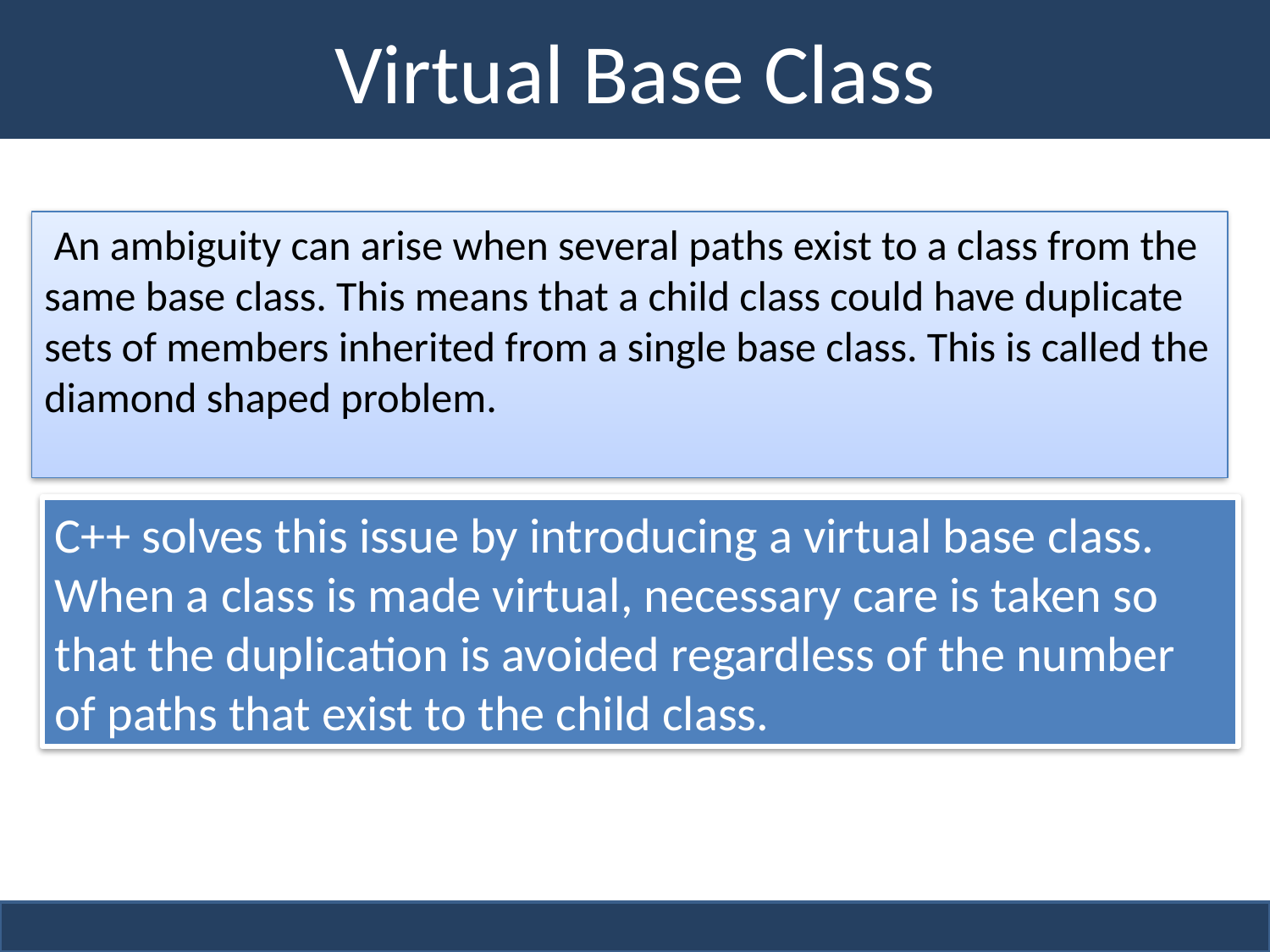

# Virtual Base Class
 An ambiguity can arise when several paths exist to a class from the same base class. This means that a child class could have duplicate sets of members inherited from a single base class. This is called the diamond shaped problem.

C++ solves this issue by introducing a virtual base class. When a class is made virtual, necessary care is taken so that the duplication is avoided regardless of the number of paths that exist to the child class.